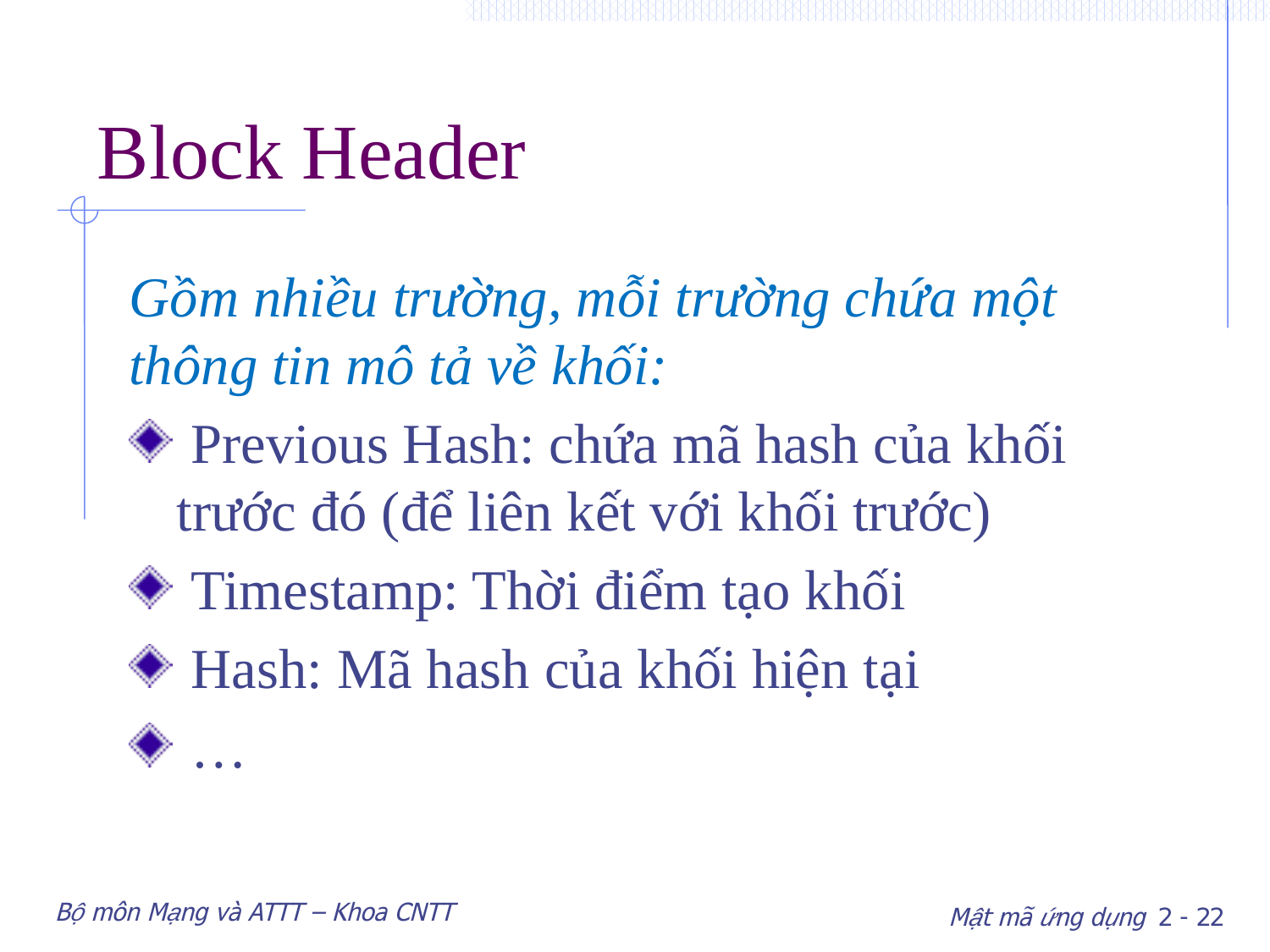

# Block Header
Gồm nhiều trường, mỗi trường chứa một thông tin mô tả về khối:
 Previous Hash: chứa mã hash của khối trước đó (để liên kết với khối trước)
 Timestamp: Thời điểm tạo khối
 Hash: Mã hash của khối hiện tại
 …
Bộ môn Mạng và ATTT – Khoa CNTT